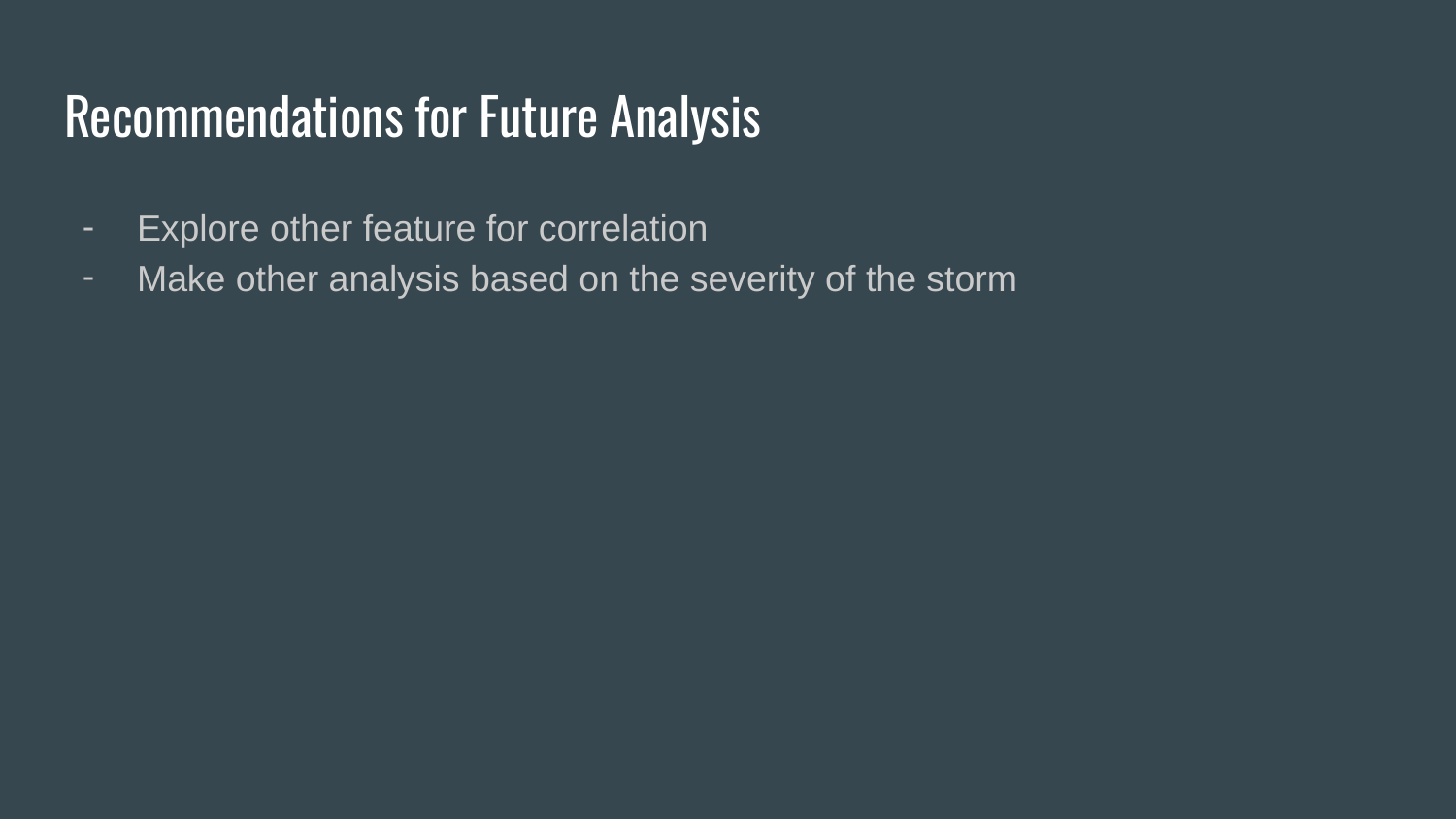

# Recommendations for Future Analysis
Explore other feature for correlation
Make other analysis based on the severity of the storm